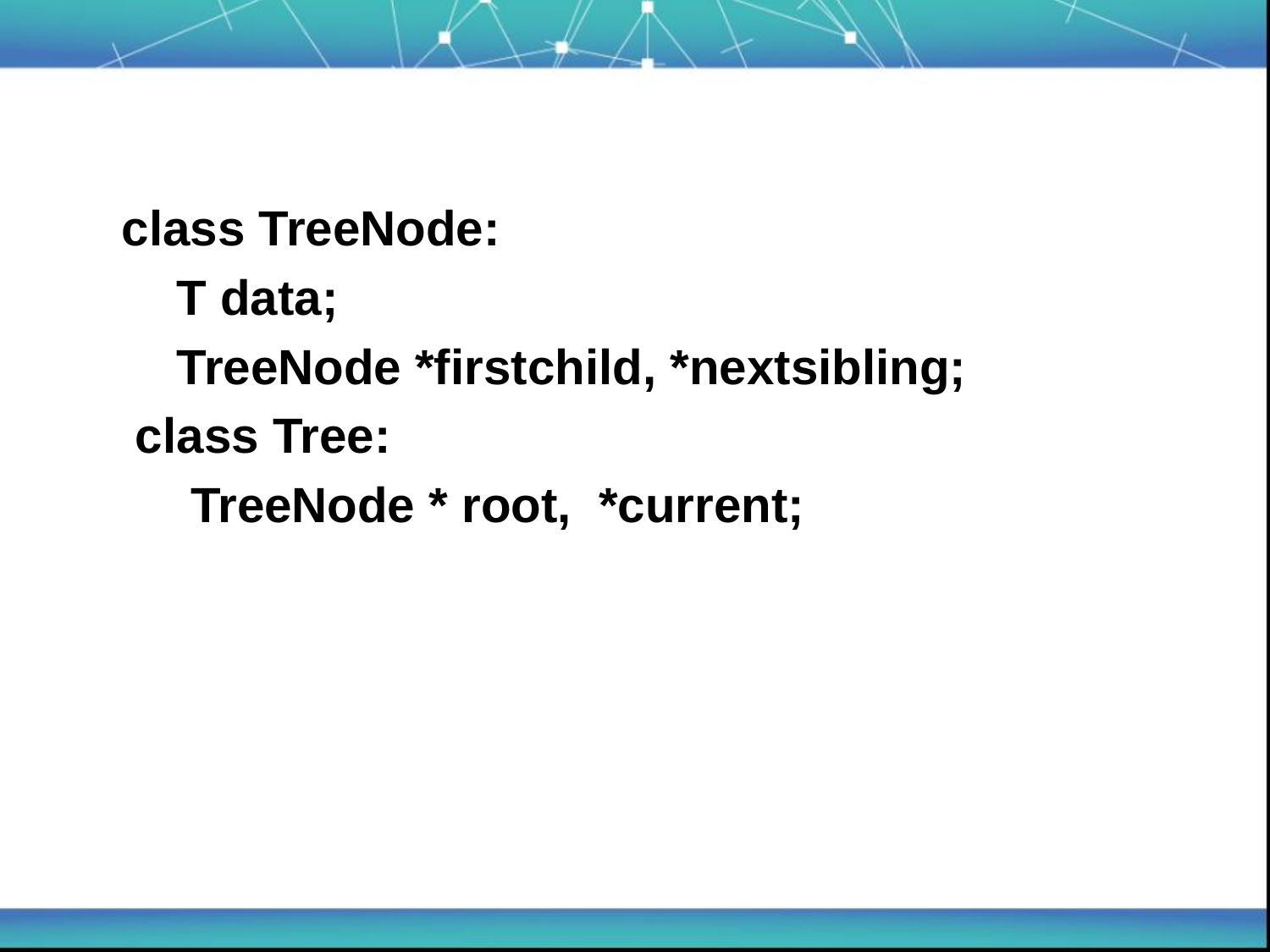

class TreeNode:
     T data;
     TreeNode *firstchild, *nextsibling;
  class Tree:
      TreeNode * root,  *current;